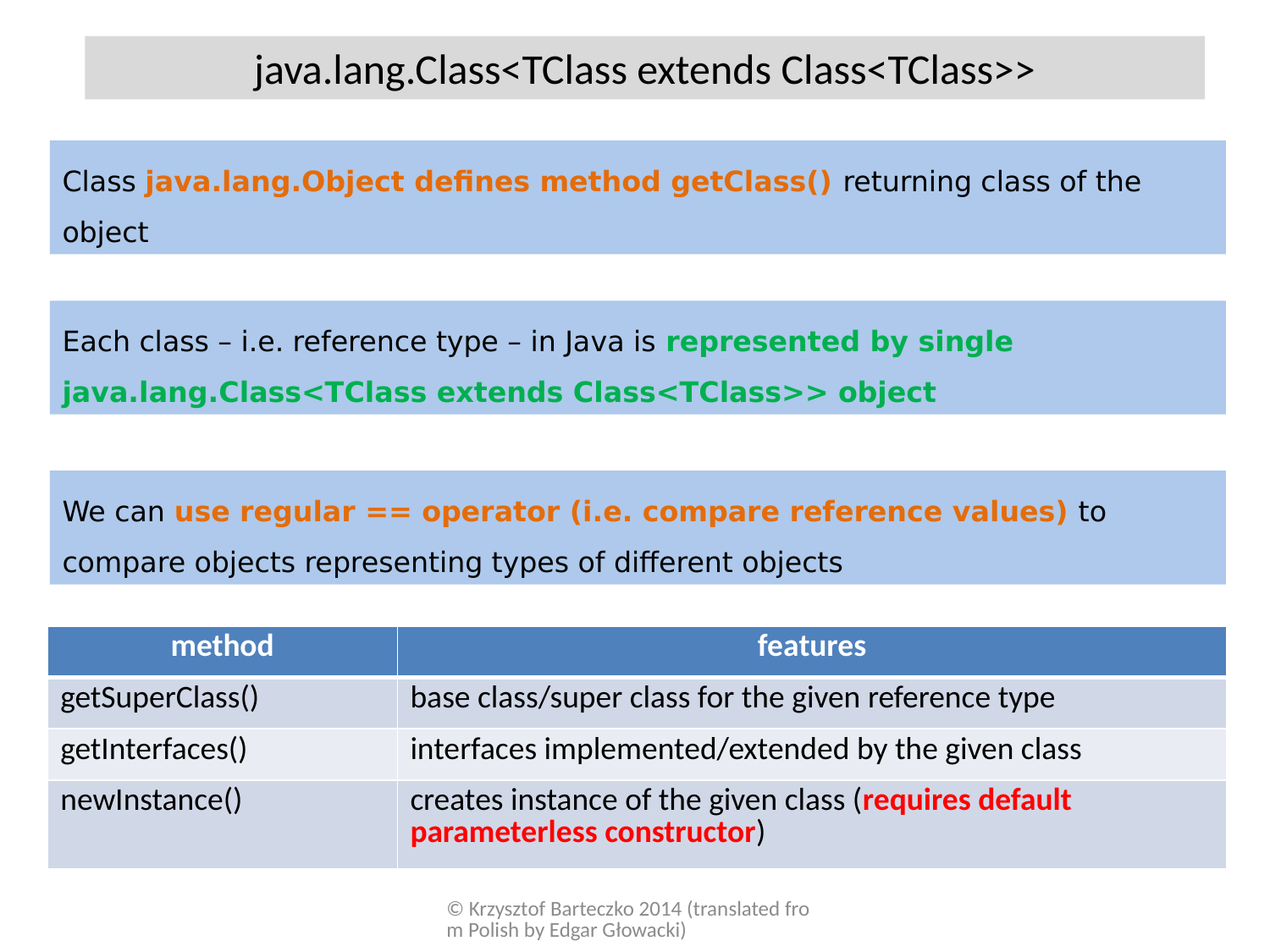

java.lang.Class<TClass extends Class<TClass>>
Class java.lang.Object defines method getClass() returning class of the object
Each class – i.e. reference type – in Java is represented by single java.lang.Class<TClass extends Class<TClass>> object
We can use regular == operator (i.e. compare reference values) to compare objects representing types of different objects
| method | features |
| --- | --- |
| getSuperClass() | base class/super class for the given reference type |
| getInterfaces() | interfaces implemented/extended by the given class |
| newInstance() | creates instance of the given class (requires default parameterless constructor) |
© Krzysztof Barteczko 2014 (translated from Polish by Edgar Głowacki)